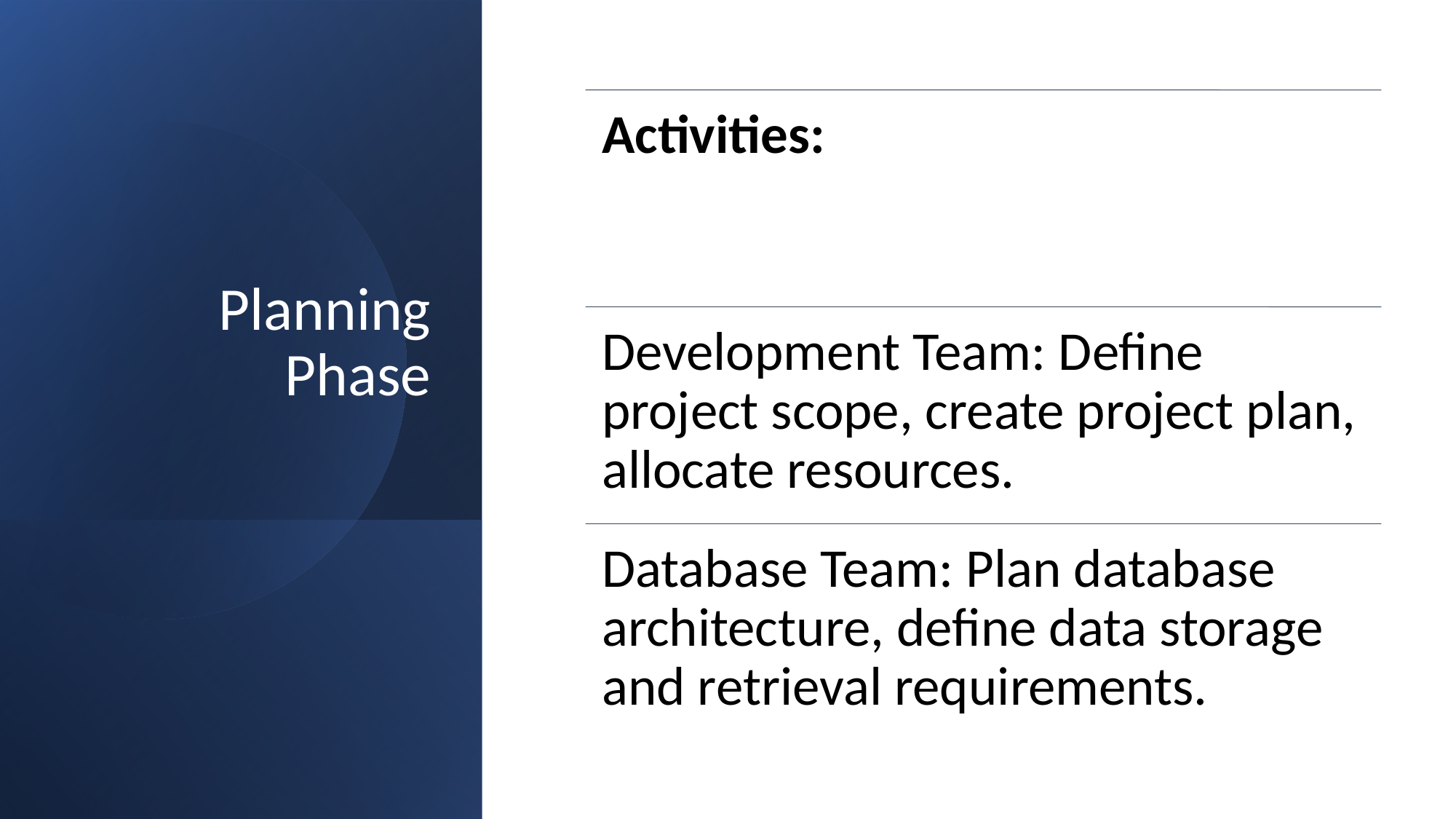

Activities:
Development Team: Define project scope, create project plan, allocate resources.
Database Team: Plan database architecture, define data storage and retrieval requirements.

# Planning Phase